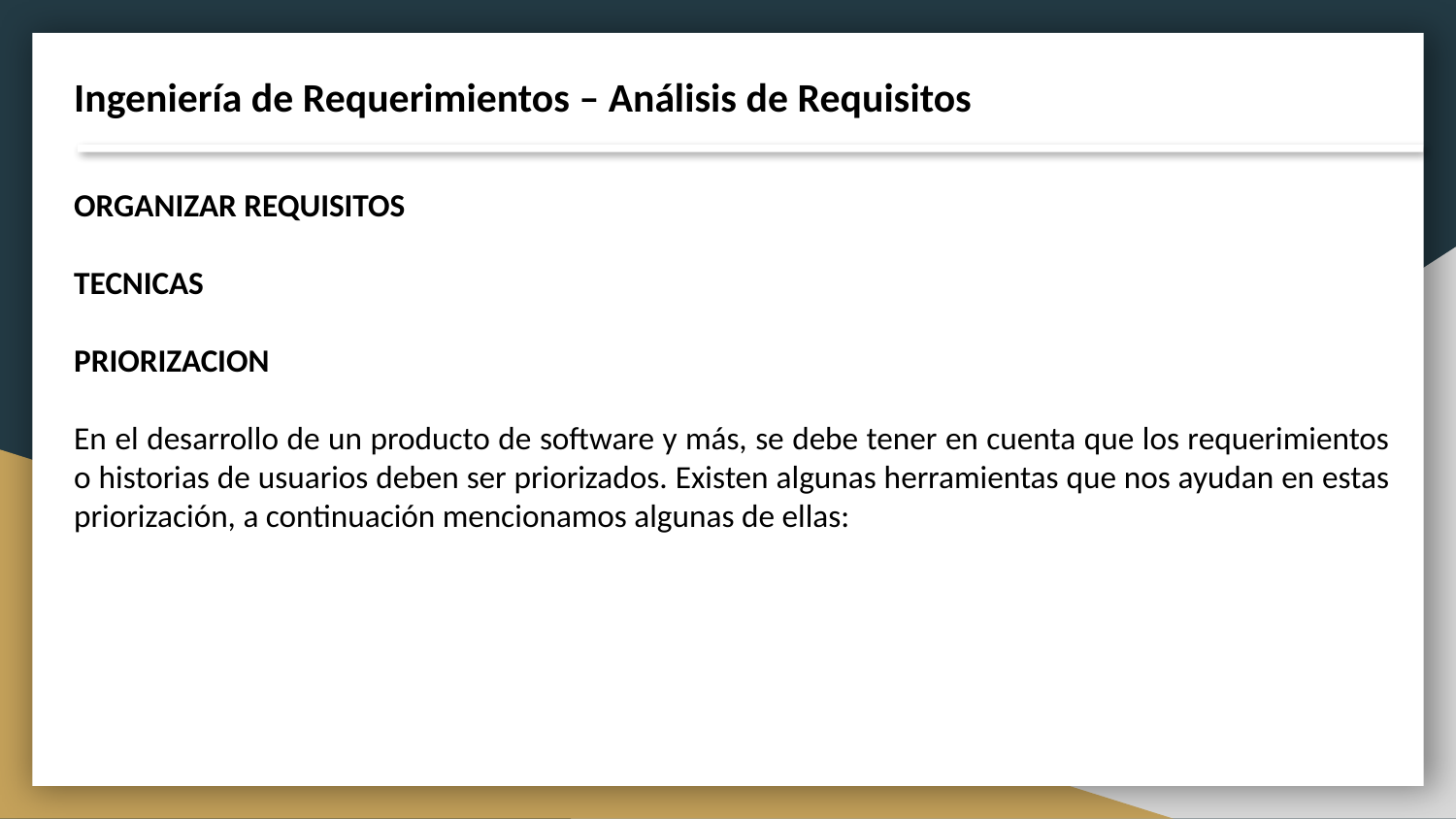

Ingeniería de Requerimientos – Análisis de Requisitos

ORGANIZAR REQUISITOS

TECNICAS

PRIORIZACION

En el desarrollo de un producto de software y más, se debe tener en cuenta que los requerimientos o historias de usuarios deben ser priorizados. Existen algunas herramientas que nos ayudan en estas priorización, a continuación mencionamos algunas de ellas: